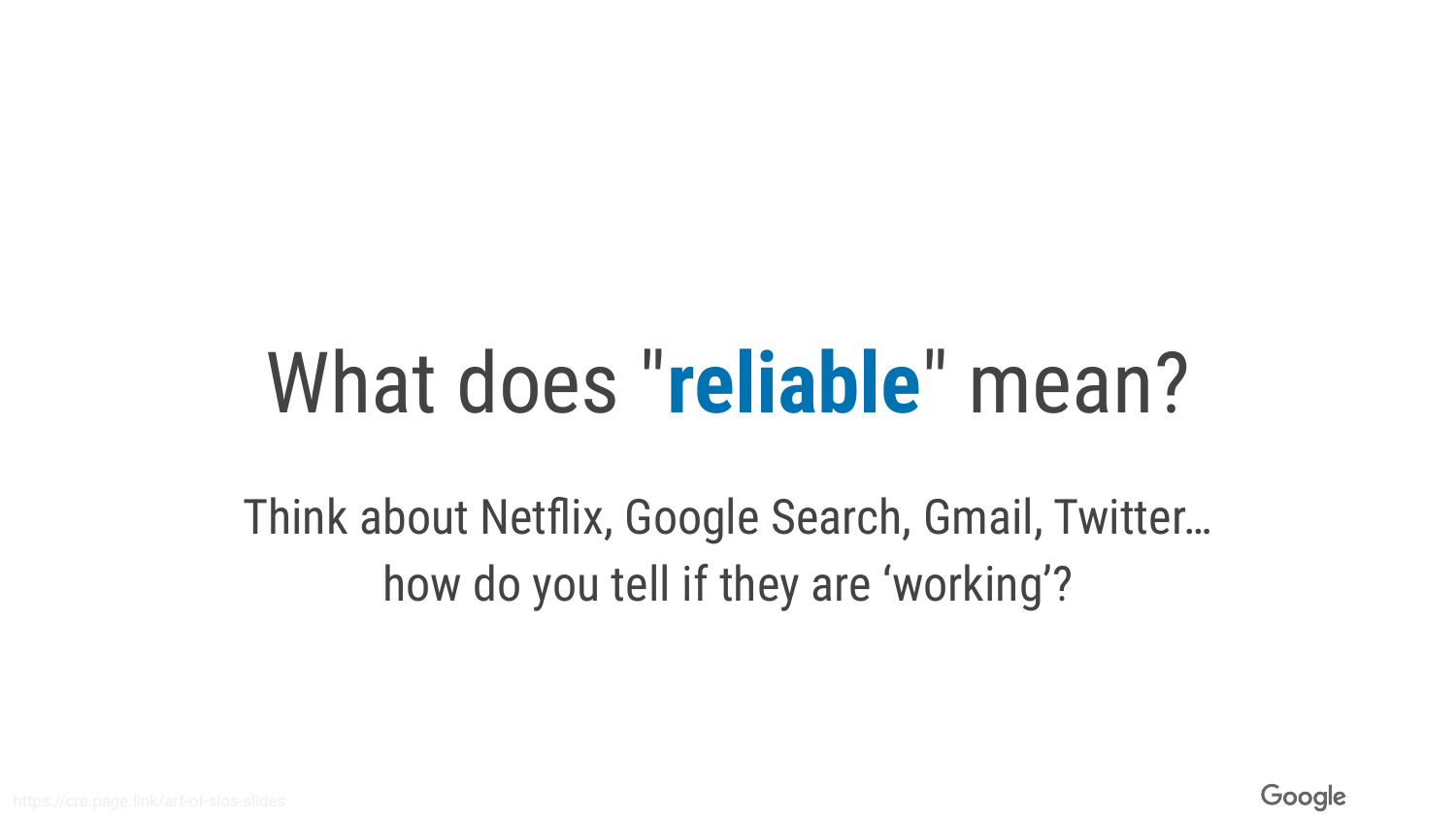

What does "reliable" mean?
Think about Netflix, Google Search, Gmail, Twitter…
how do you tell if they are ‘working’?